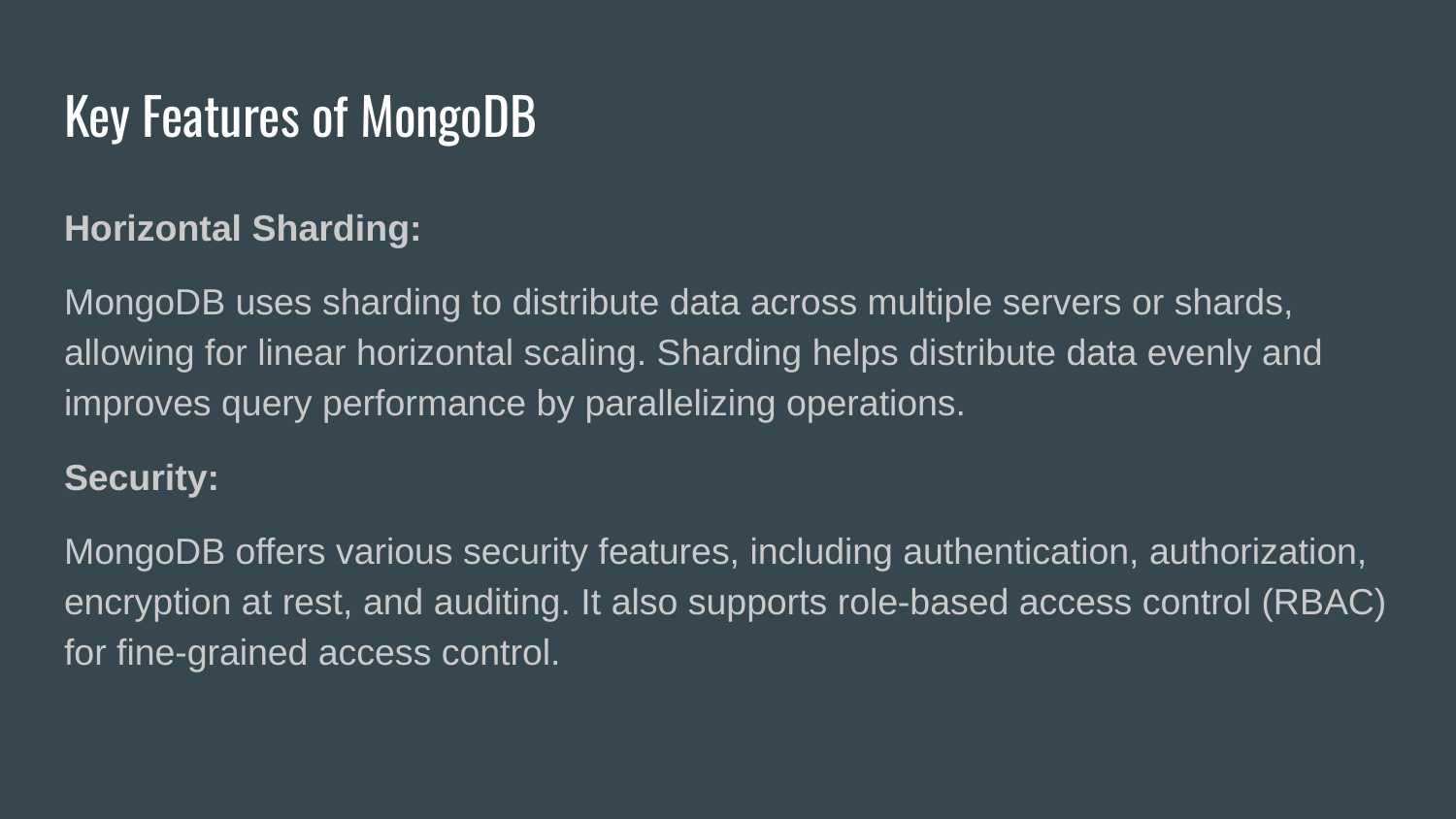

# Key Features of MongoDB
Horizontal Sharding:
MongoDB uses sharding to distribute data across multiple servers or shards, allowing for linear horizontal scaling. Sharding helps distribute data evenly and improves query performance by parallelizing operations.
Security:
MongoDB offers various security features, including authentication, authorization, encryption at rest, and auditing. It also supports role-based access control (RBAC) for fine-grained access control.